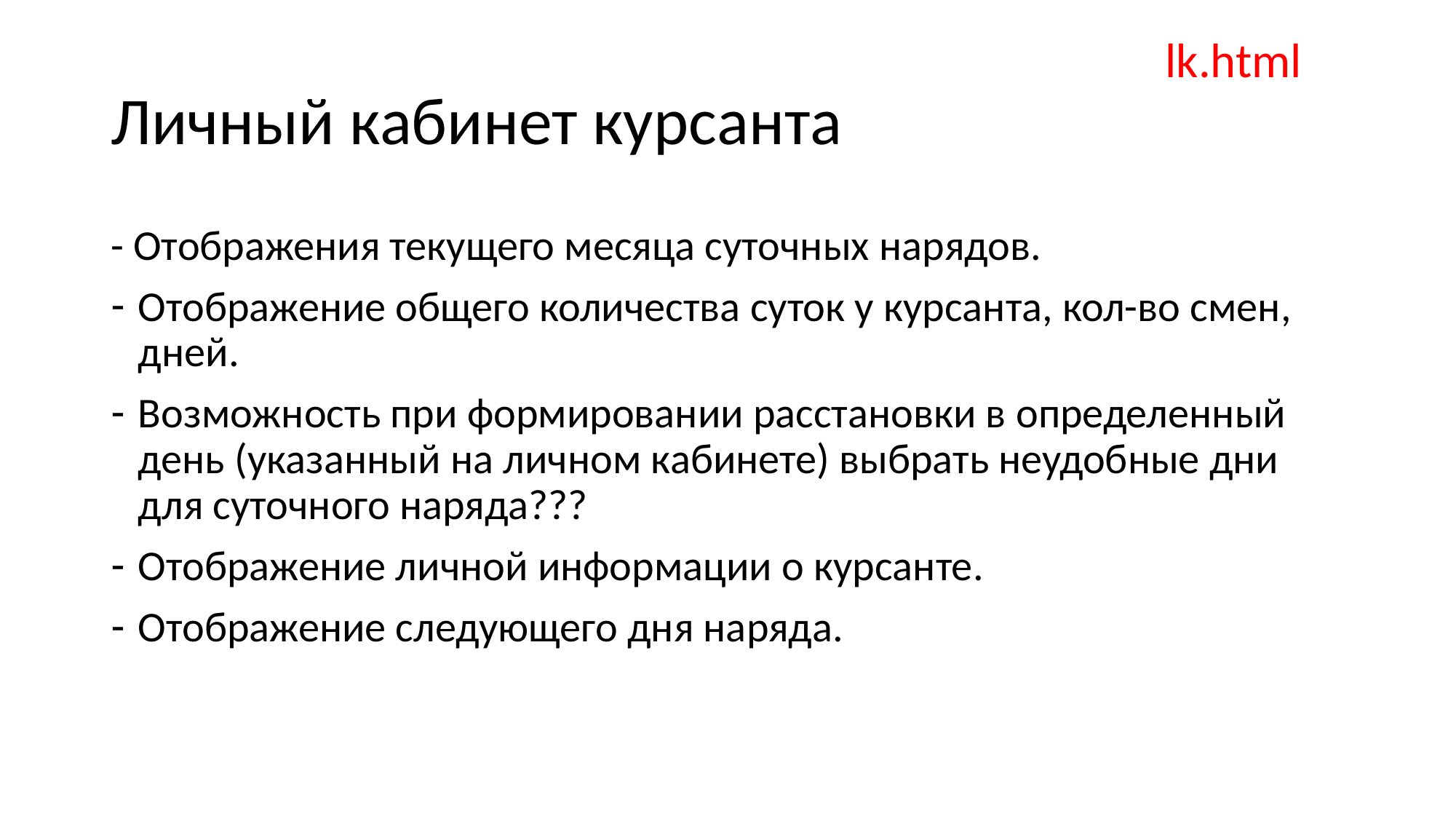

lk.html
# Личный кабинет курсанта
- Отображения текущего месяца суточных нарядов.
Отображение общего количества суток у курсанта, кол-во смен, дней.
Возможность при формировании расстановки в определенный день (указанный на личном кабинете) выбрать неудобные дни для суточного наряда???
Отображение личной информации о курсанте.
Отображение следующего дня наряда.